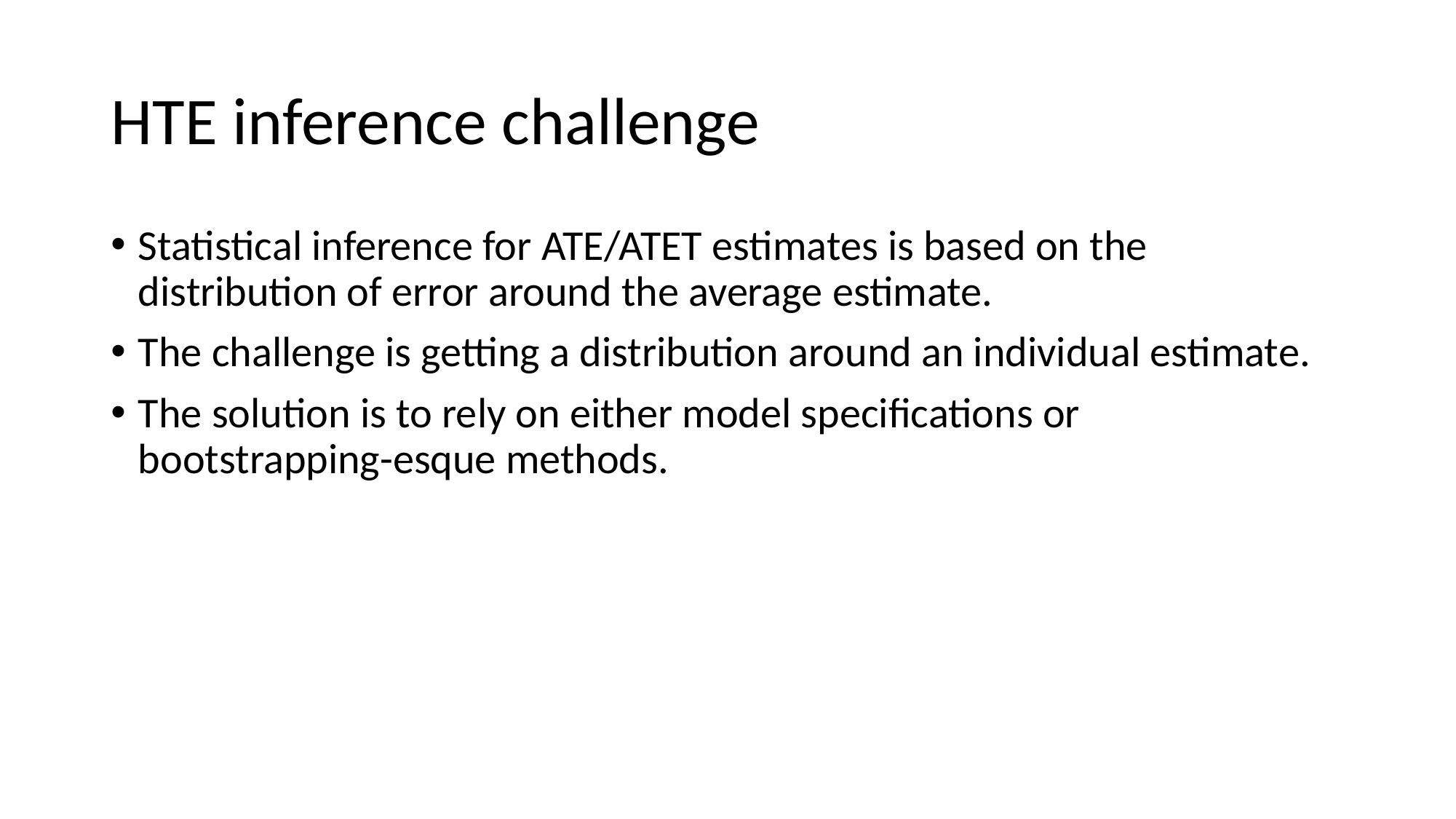

# HTE inference challenge
Statistical inference for ATE/ATET estimates is based on the distribution of error around the average estimate.
The challenge is getting a distribution around an individual estimate.
The solution is to rely on either model specifications or bootstrapping-esque methods.